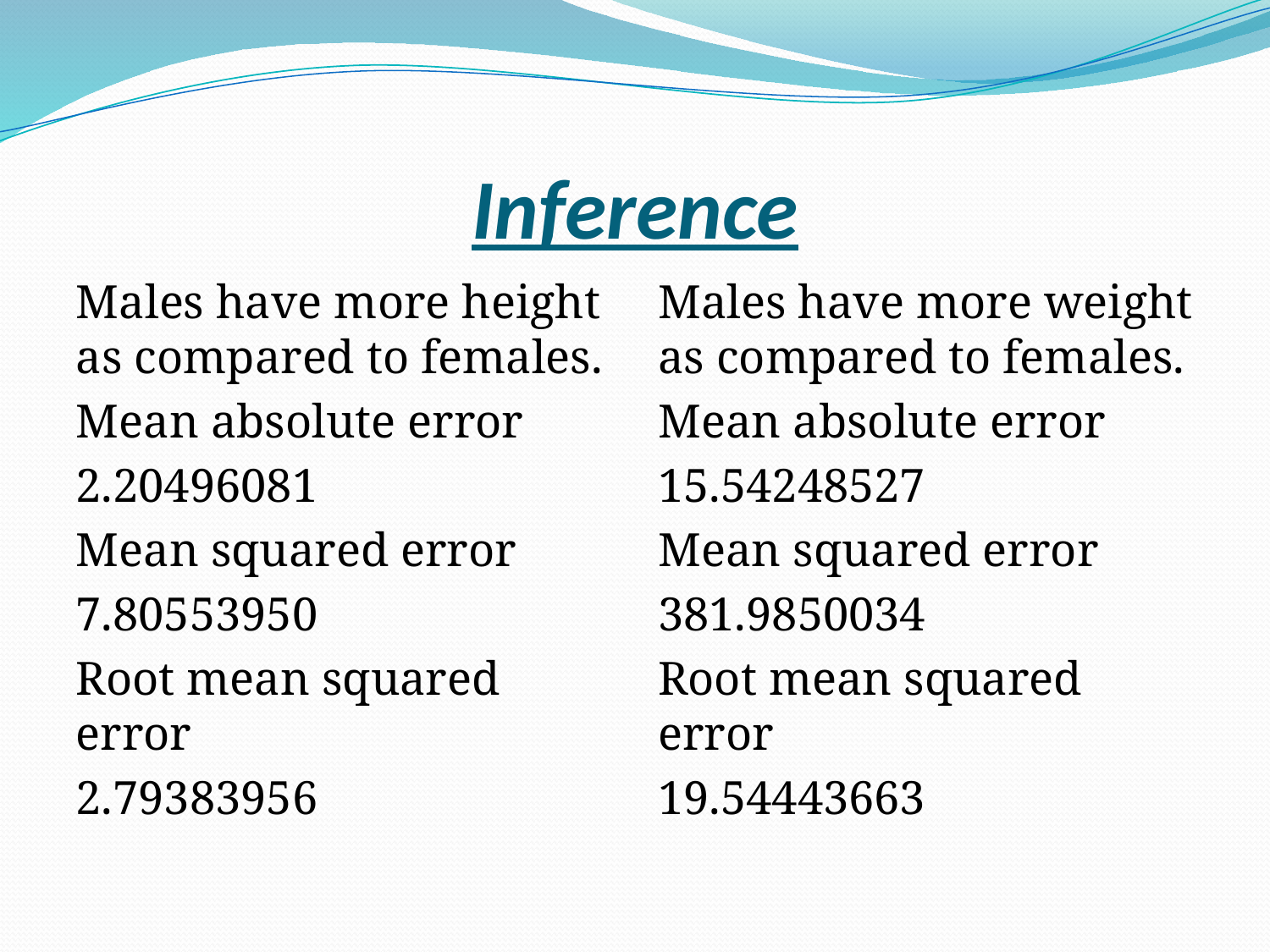

# Inference
Males have more height as compared to females.
Mean absolute error
2.20496081
Mean squared error
7.80553950
Root mean squared error
2.79383956

Males have more weight as compared to females.
Mean absolute error
15.54248527
Mean squared error
381.9850034
Root mean squared error
19.54443663